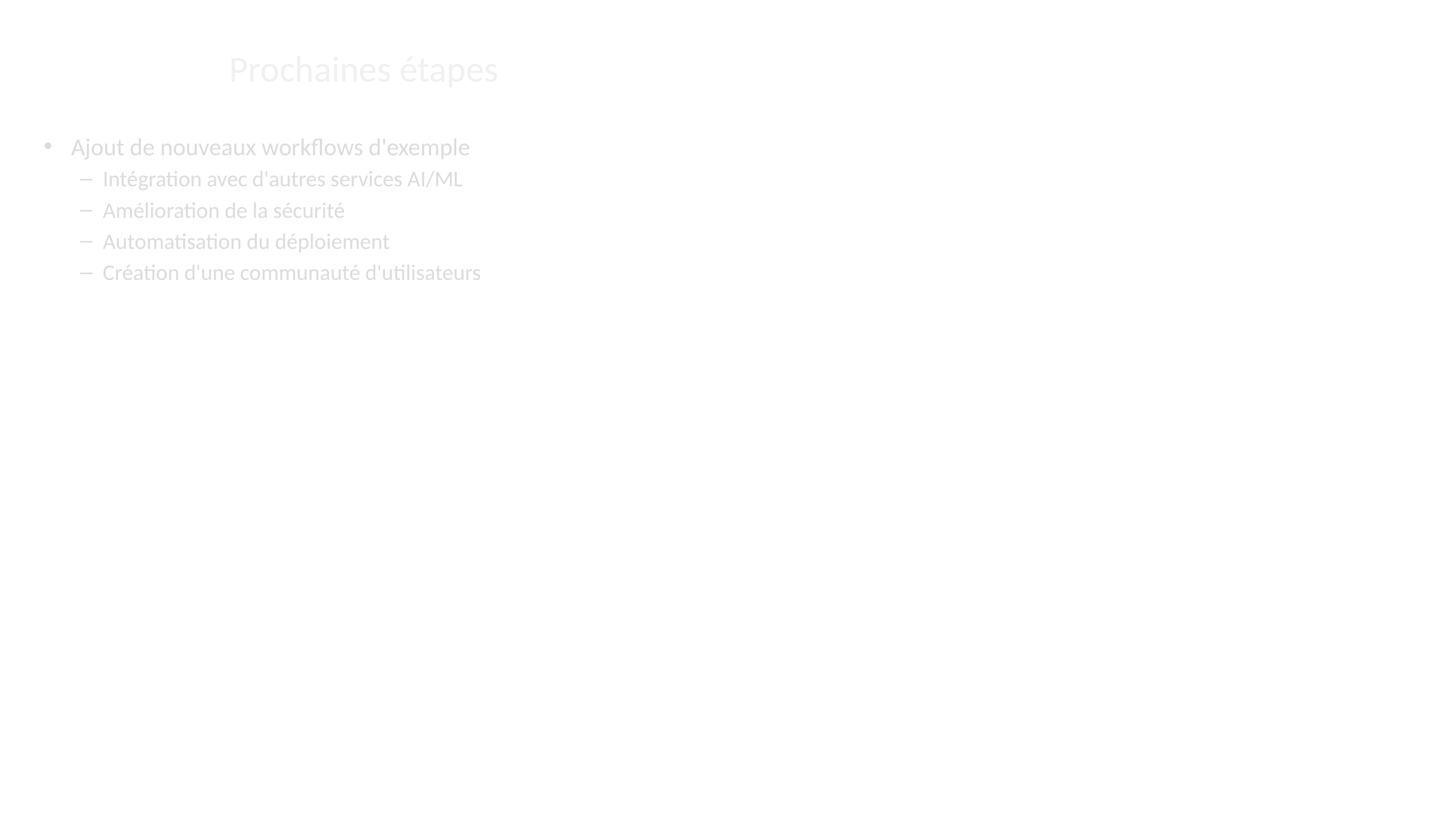

# Prochaines étapes
Ajout de nouveaux workflows d'exemple
Intégration avec d'autres services AI/ML
Amélioration de la sécurité
Automatisation du déploiement
Création d'une communauté d'utilisateurs